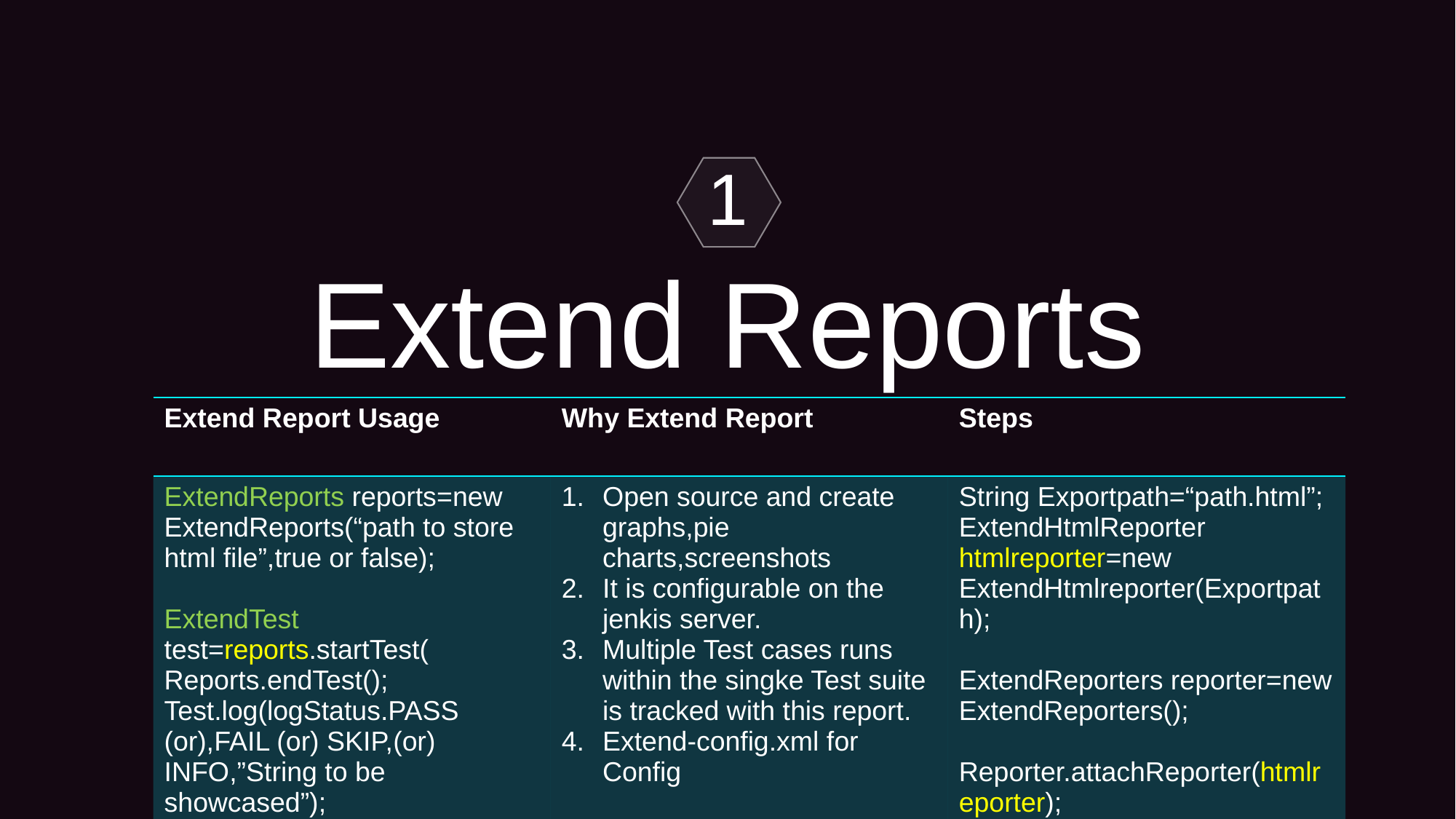

1

Extend Reports
| Extend Report Usage | Why Extend Report | Steps |
| --- | --- | --- |
| ExtendReports reports=new ExtendReports(“path to store html file”,true or false); ExtendTest test=reports.startTest( Reports.endTest(); Test.log(logStatus.PASS (or),FAIL (or) SKIP,(or) INFO,”String to be showcased”); | Open source and create graphs,pie charts,screenshots It is configurable on the jenkis server. Multiple Test cases runs within the singke Test suite is tracked with this report. Extend-config.xml for Config | String Exportpath=“path.html”; ExtendHtmlReporter htmlreporter=new ExtendHtmlreporter(Exportpath); ExtendReporters reporter=new ExtendReporters(); Reporter.attachReporter(htmlreporter); |